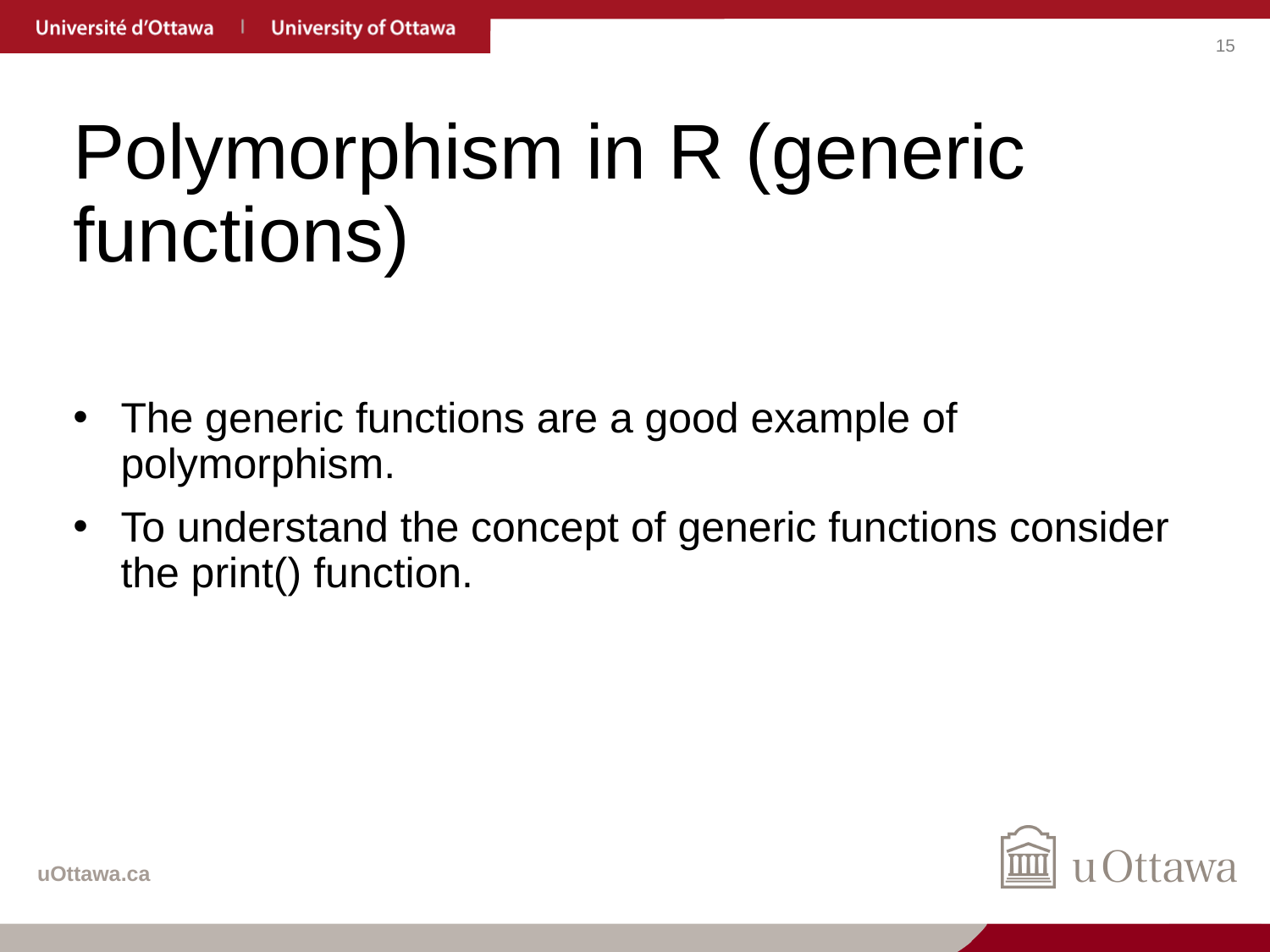

# Polymorphism in R (generic functions)
The generic functions are a good example of polymorphism.
To understand the concept of generic functions consider the print() function.